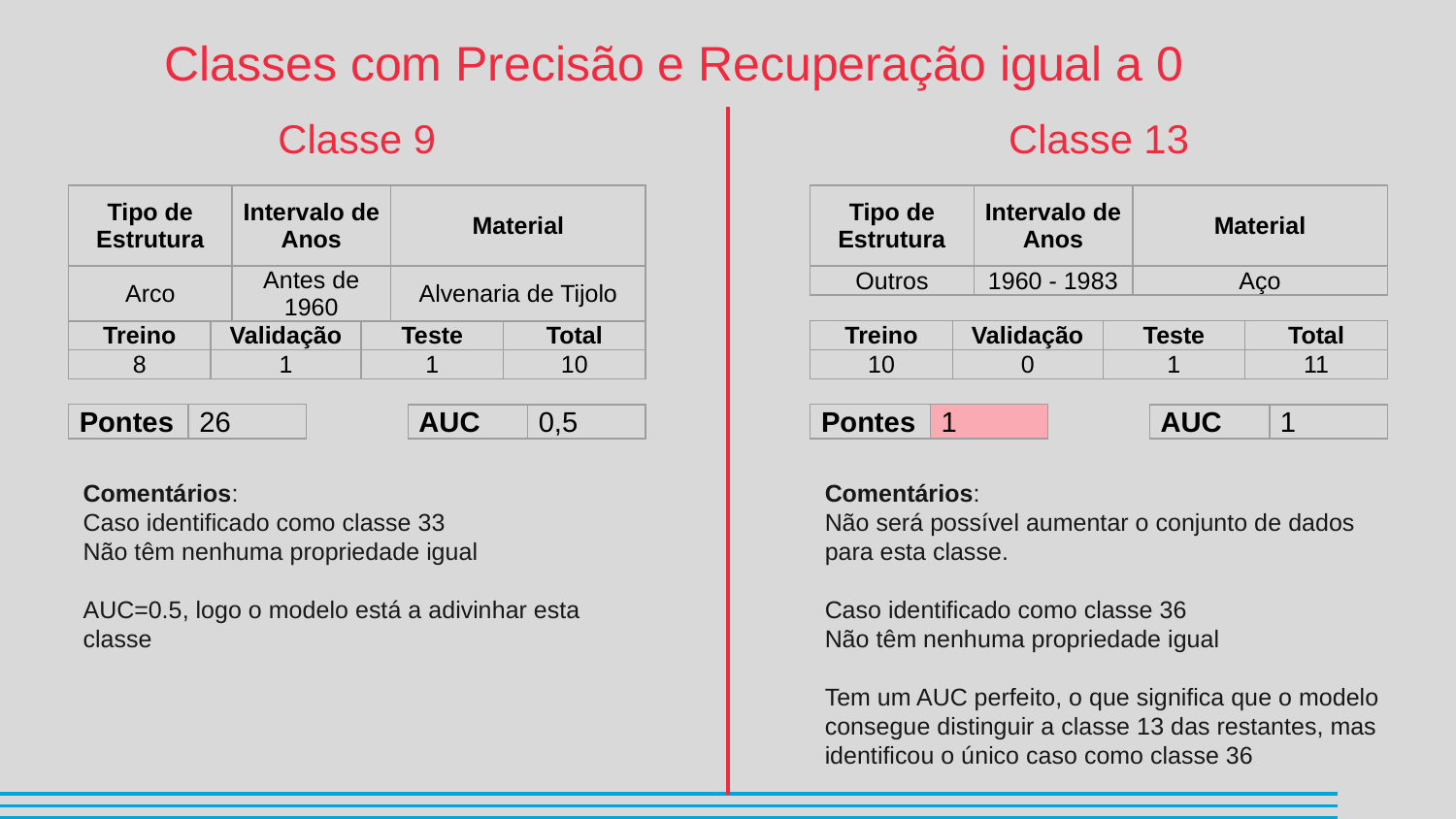

# Classes com Precisão e Recuperação igual a 0
Classe 9
Classe 13
| Tipo de Estrutura | Intervalo de Anos | Material |
| --- | --- | --- |
| Arco | Antes de 1960 | Alvenaria de Tijolo |
| Tipo de Estrutura | Intervalo de Anos | Material |
| --- | --- | --- |
| Outros | 1960 - 1983 | Aço |
| Treino | Validação | Teste | Total |
| --- | --- | --- | --- |
| 8 | 1 | 1 | 10 |
| Treino | Validação | Teste | Total |
| --- | --- | --- | --- |
| 10 | 0 | 1 | 11 |
| Pontes | 26 |
| --- | --- |
| Pontes | 1 |
| --- | --- |
| AUC | 0,5 |
| --- | --- |
| AUC | 1 |
| --- | --- |
Comentários:
Caso identificado como classe 33
Não têm nenhuma propriedade igual

AUC=0.5, logo o modelo está a adivinhar esta classe
Comentários:
Não será possível aumentar o conjunto de dados para esta classe.

Caso identificado como classe 36
Não têm nenhuma propriedade igual

Tem um AUC perfeito, o que significa que o modelo consegue distinguir a classe 13 das restantes, mas identificou o único caso como classe 36